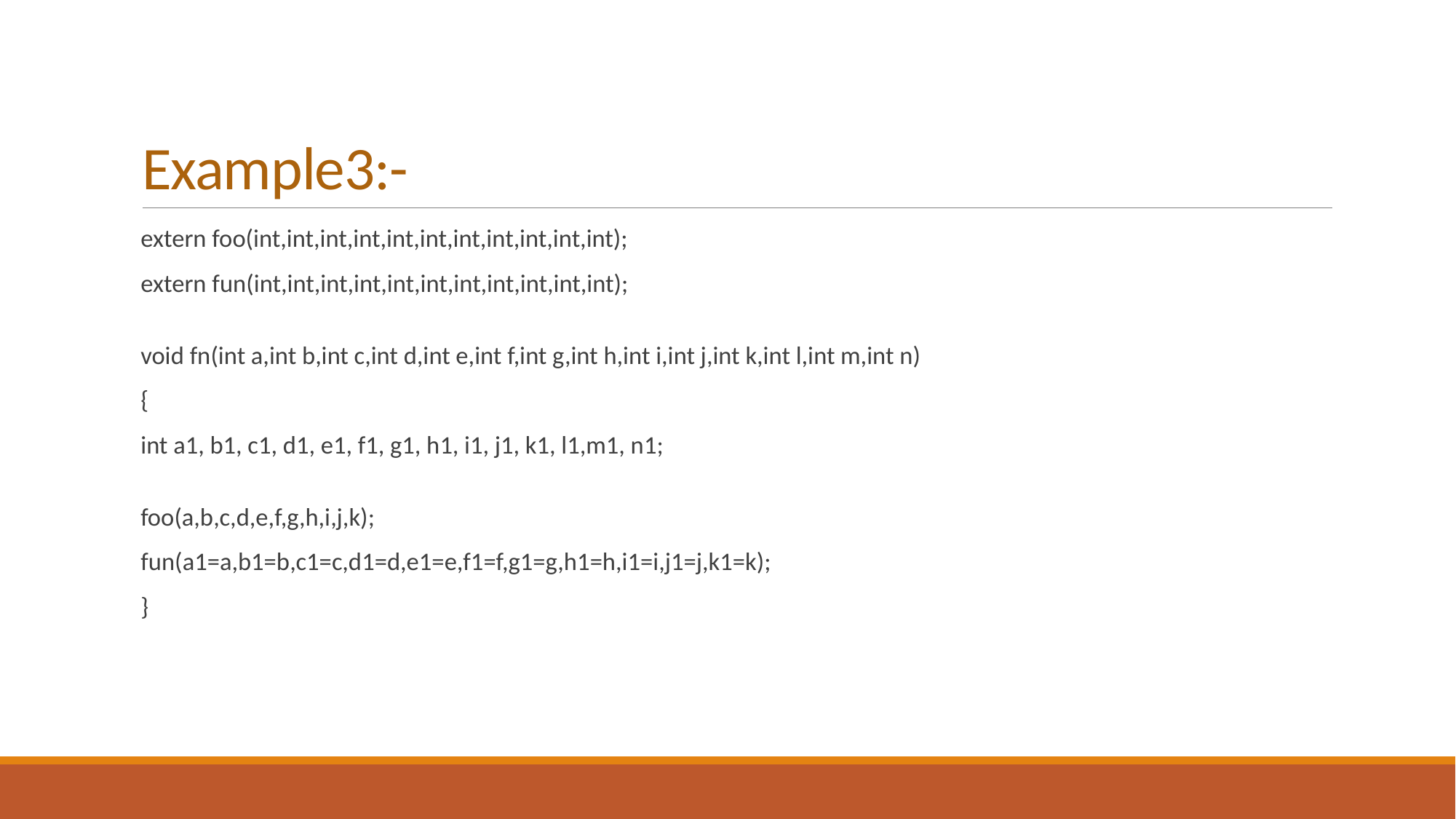

# Example3:-
extern foo(int,int,int,int,int,int,int,int,int,int,int);
extern fun(int,int,int,int,int,int,int,int,int,int,int);
void fn(int a,int b,int c,int d,int e,int f,int g,int h,int i,int j,int k,int l,int m,int n)
{
int a1, b1, c1, d1, e1, f1, g1, h1, i1, j1, k1, l1,m1, n1;
foo(a,b,c,d,e,f,g,h,i,j,k);
fun(a1=a,b1=b,c1=c,d1=d,e1=e,f1=f,g1=g,h1=h,i1=i,j1=j,k1=k);
}